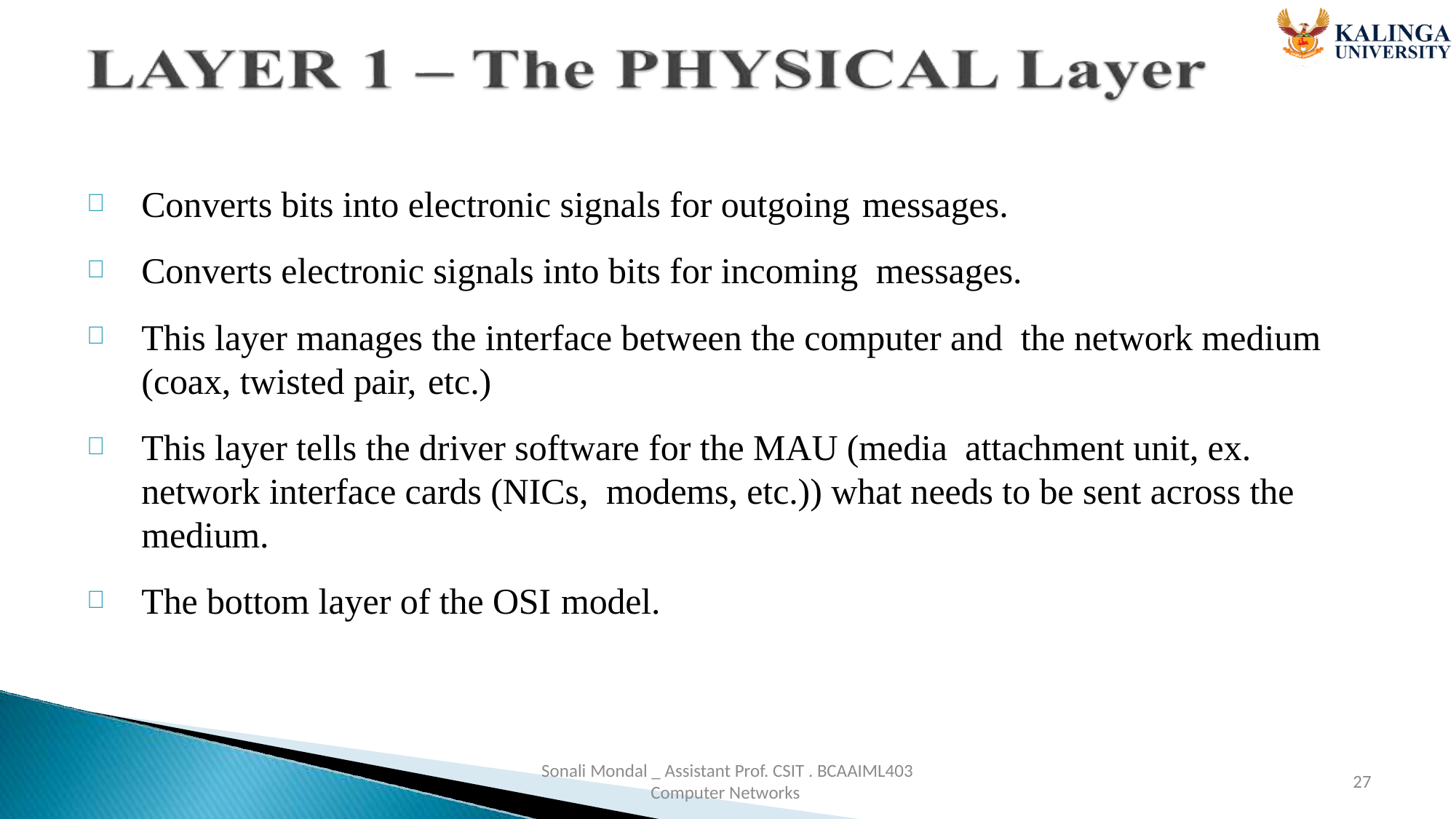

Converts bits into electronic signals for outgoing messages.
Converts electronic signals into bits for incoming  messages.
This layer manages the interface between the computer and  the network medium (coax, twisted pair, etc.)
This layer tells the driver software for the MAU (media  attachment unit, ex. network interface cards (NICs,  modems, etc.)) what needs to be sent across the medium.
The bottom layer of the OSI model.

Sonali Mondal _ Assistant Prof. CSIT . BCAAIML403 Computer Networks
27